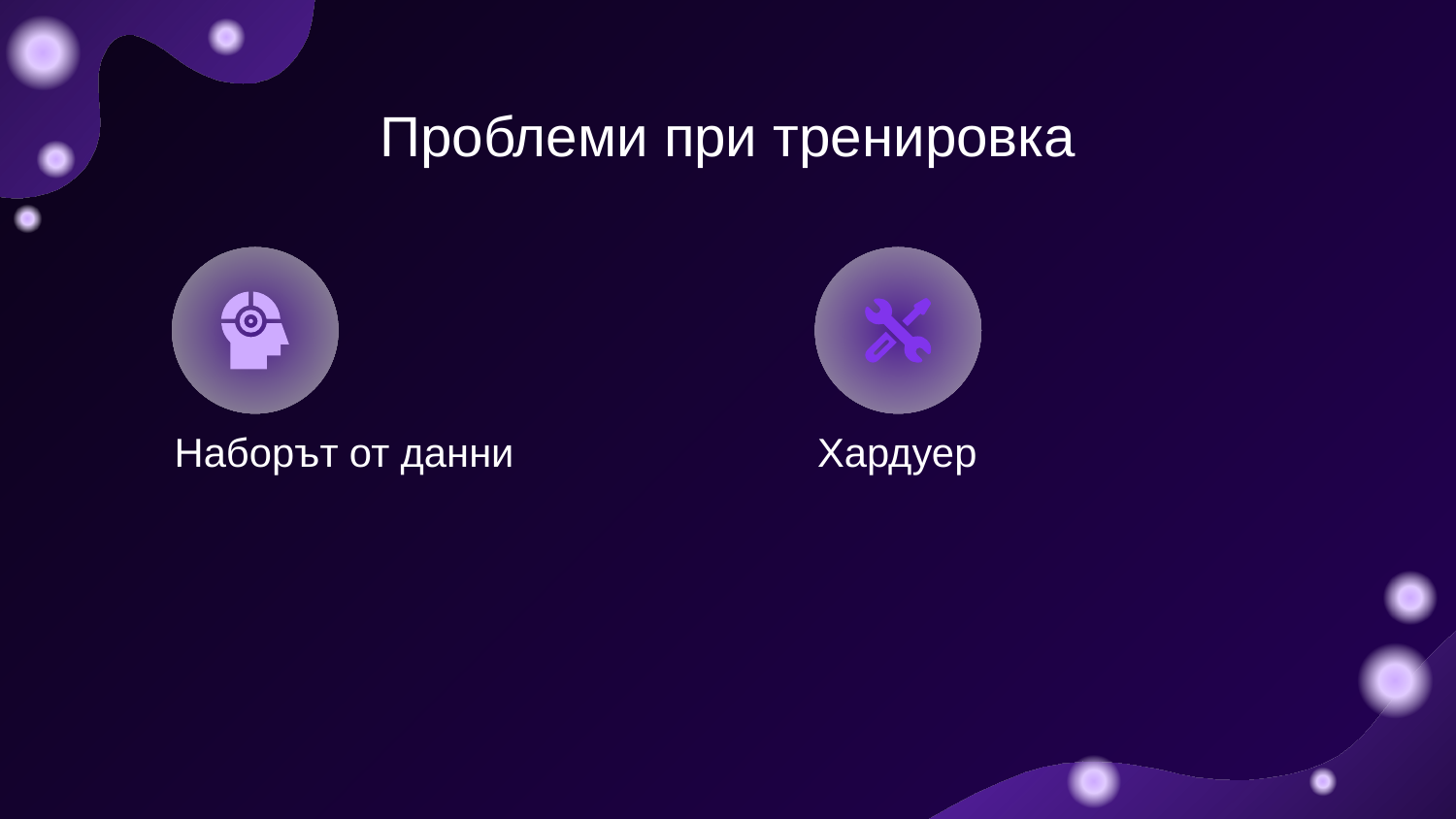

# Проблеми при тренировка

Наборът от данни
Хардуер